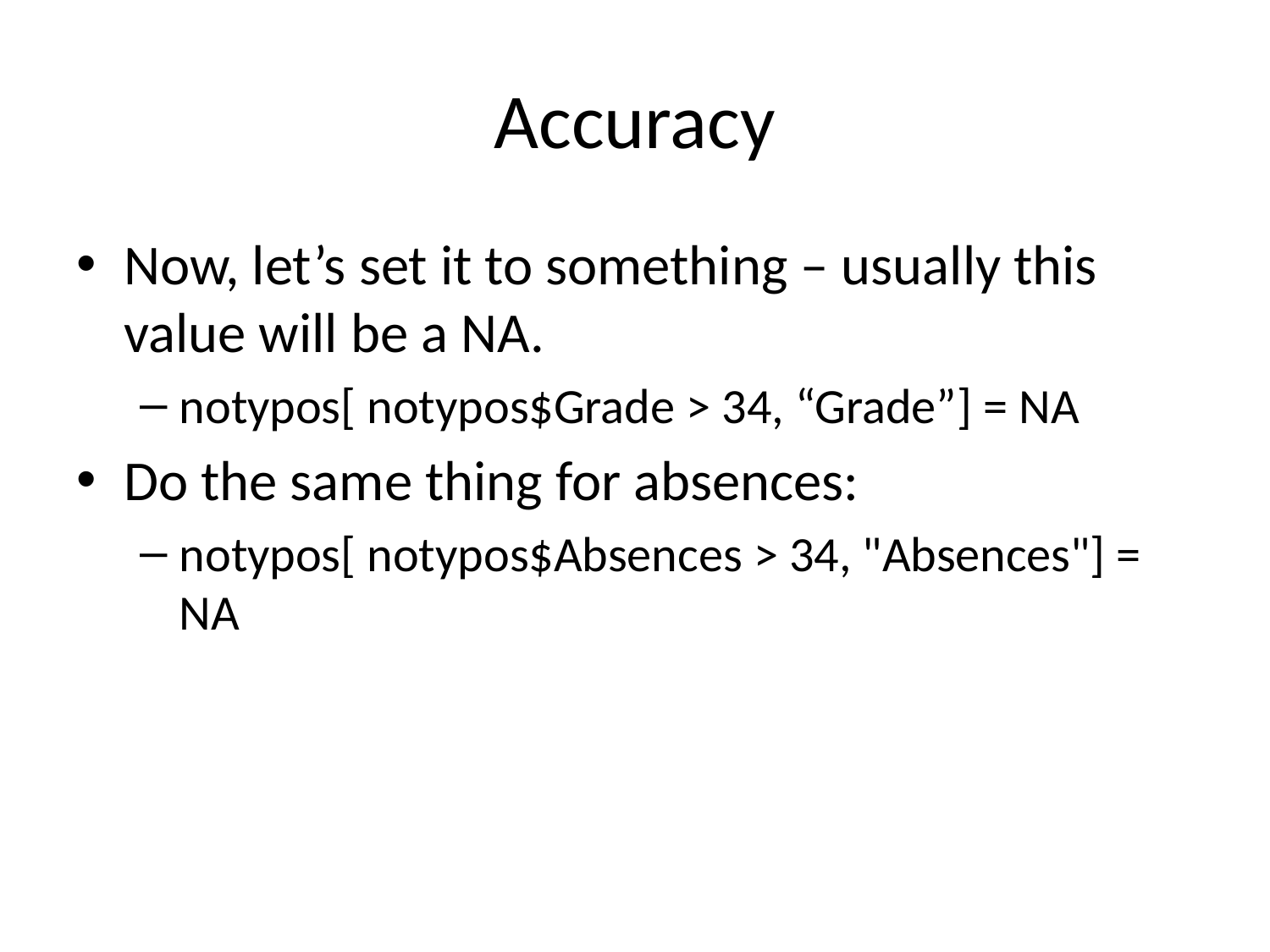

# Accuracy
Now, let’s set it to something – usually this value will be a NA.
notypos[ notypos$Grade > 34, “Grade”] = NA
Do the same thing for absences:
notypos[ notypos$Absences > 34, "Absences"] = NA